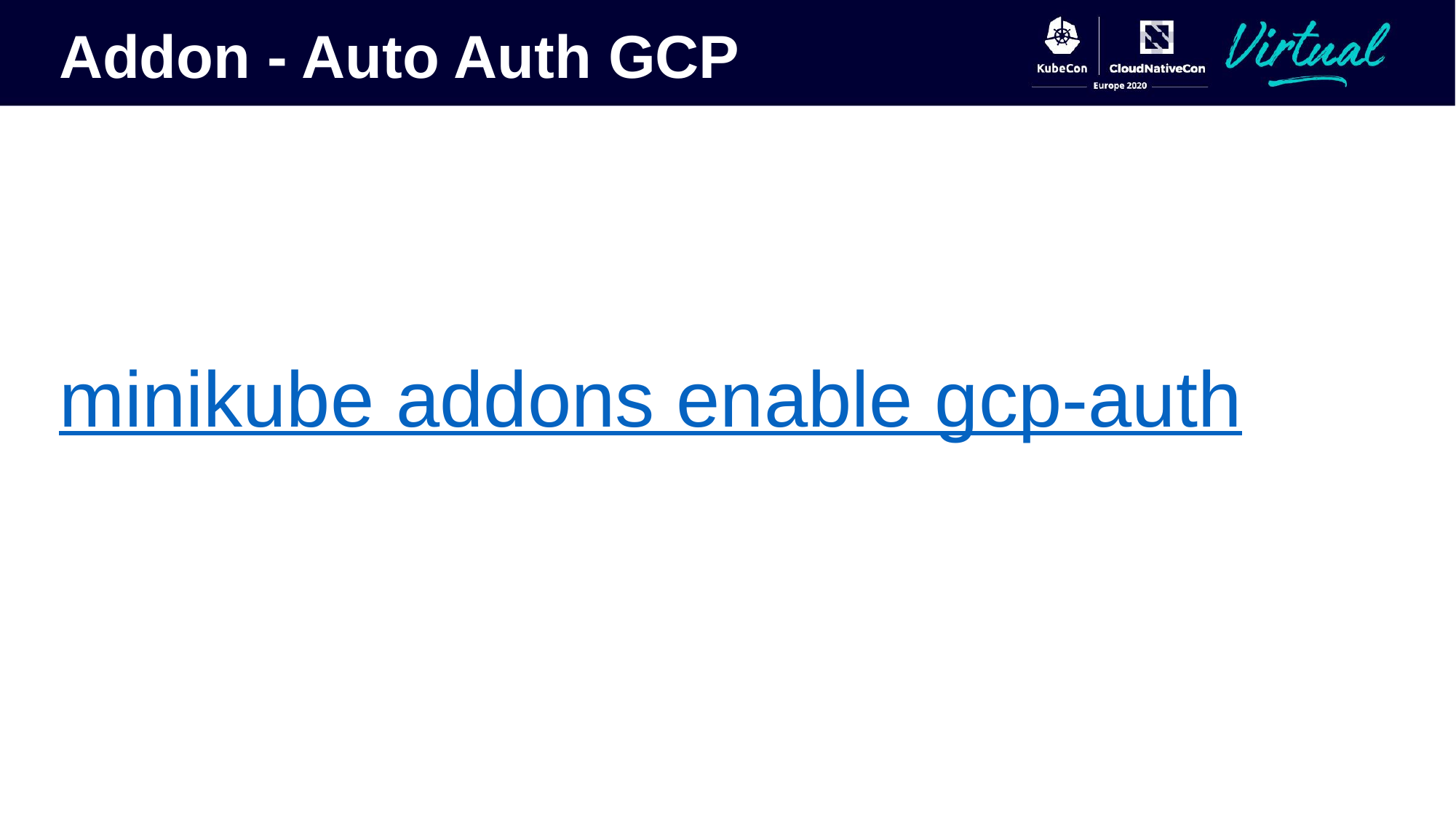

Addon - Auto Auth GCP
minikube addons enable gcp-auth